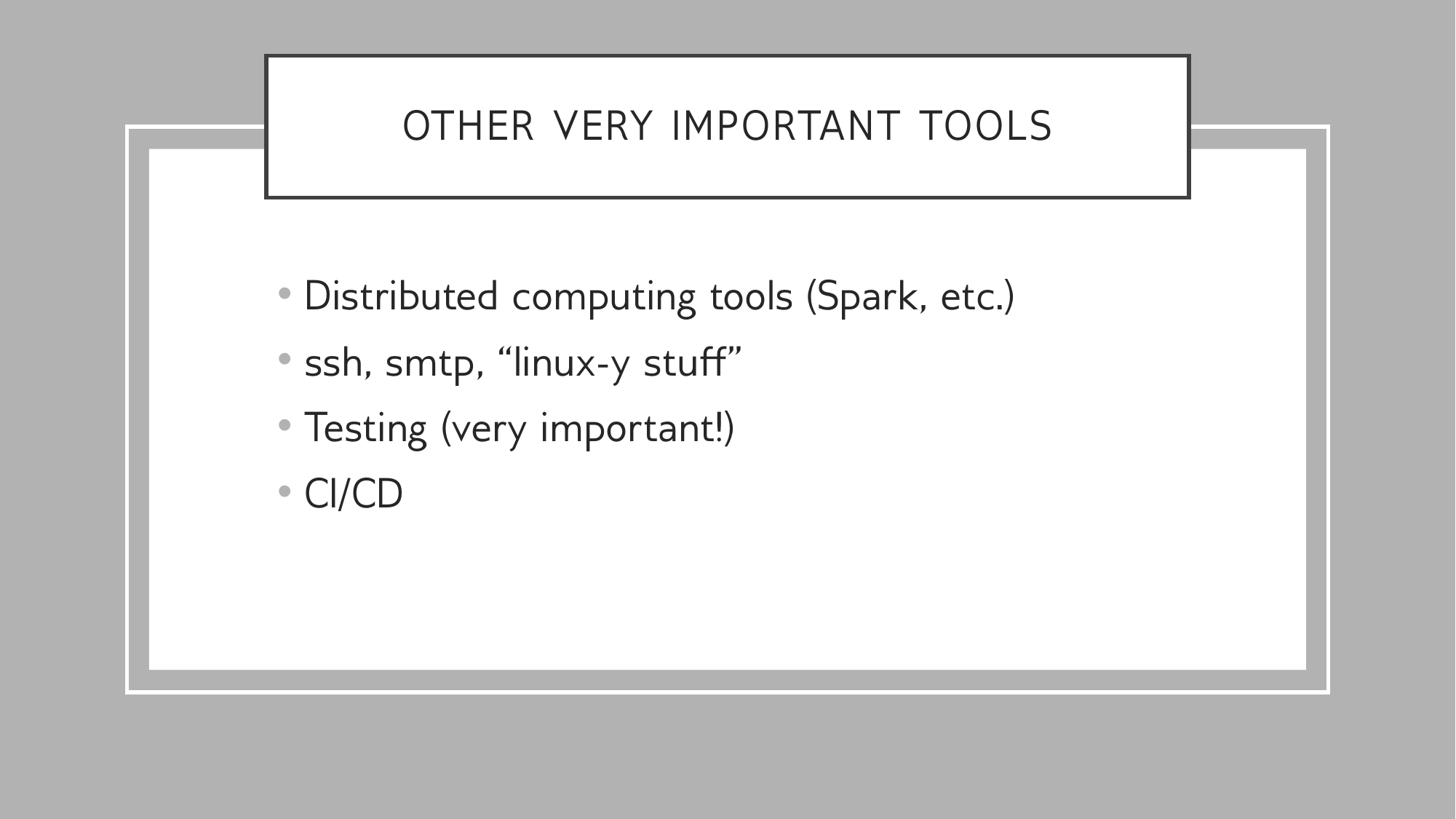

# Other very important tools

Distributed computing tools (Spark, etc.)
ssh, smtp, “linux-y stuff”
Testing (very important!)
CI/CD